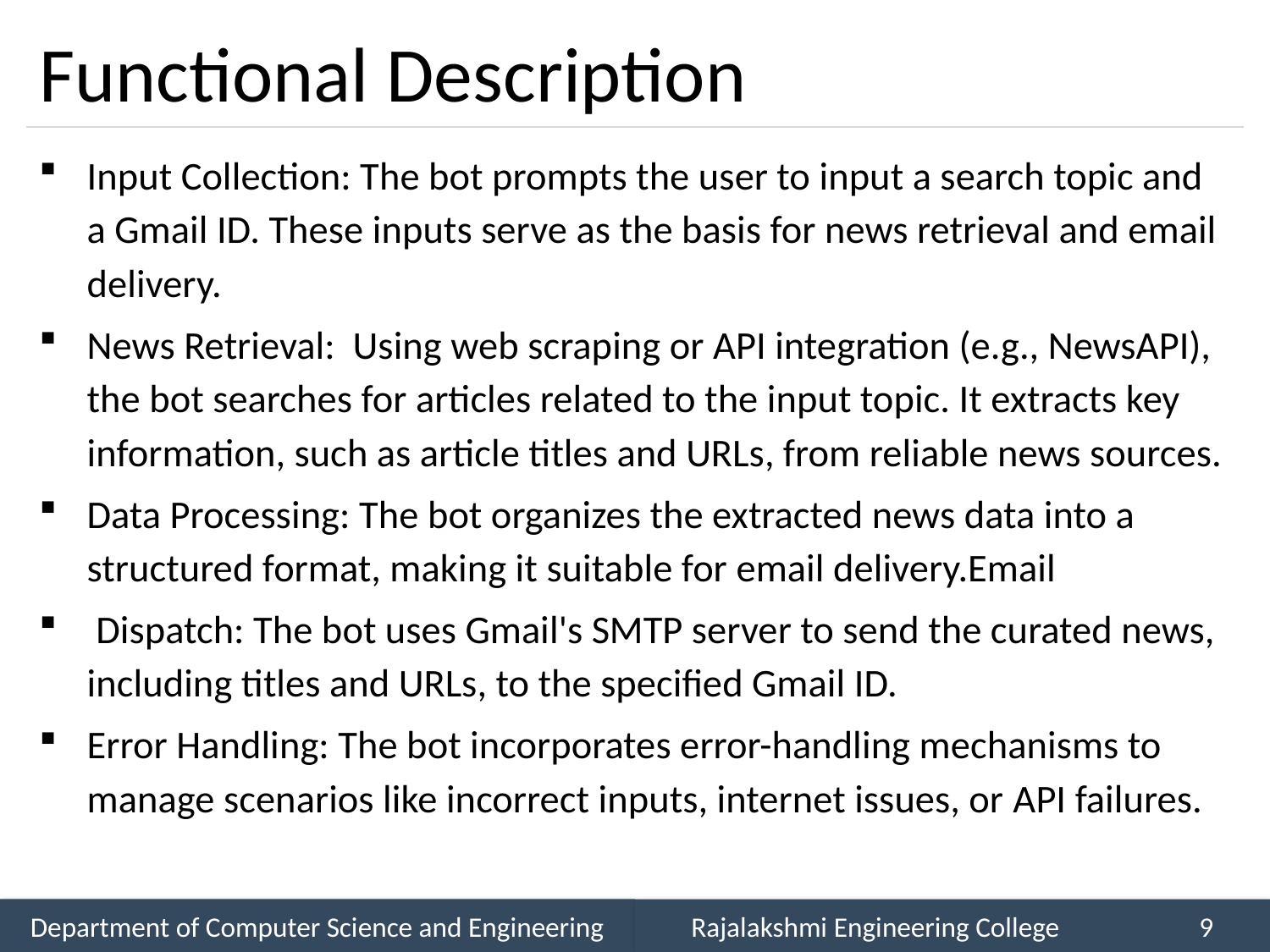

# Functional Description
Input Collection: The bot prompts the user to input a search topic and a Gmail ID. These inputs serve as the basis for news retrieval and email delivery.
News Retrieval:  Using web scraping or API integration (e.g., NewsAPI), the bot searches for articles related to the input topic. It extracts key information, such as article titles and URLs, from reliable news sources.
Data Processing: The bot organizes the extracted news data into a structured format, making it suitable for email delivery.Email
 Dispatch: The bot uses Gmail's SMTP server to send the curated news, including titles and URLs, to the specified Gmail ID.
Error Handling: The bot incorporates error-handling mechanisms to manage scenarios like incorrect inputs, internet issues, or API failures.